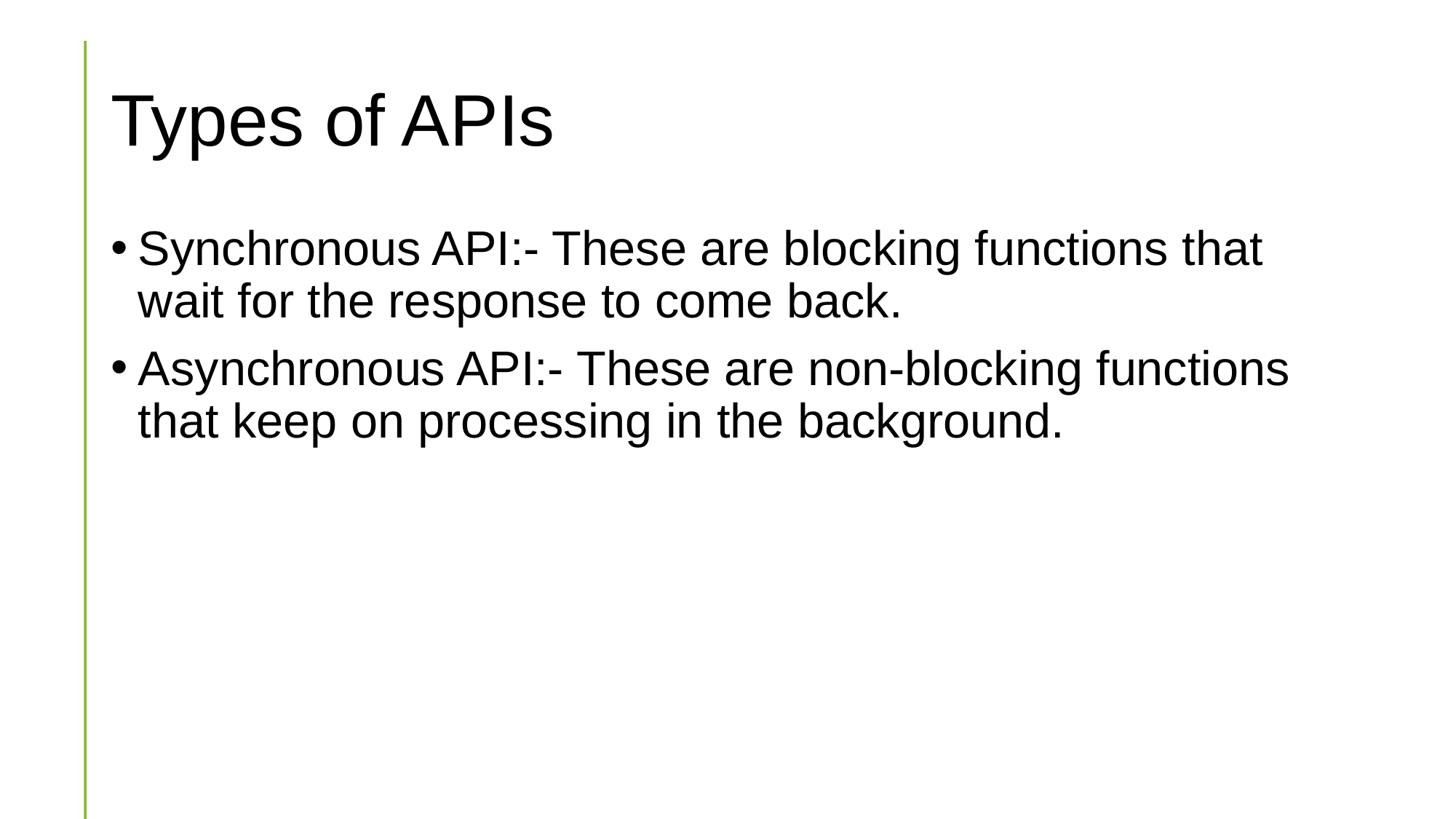

# Types of APIs
Synchronous API:- These are blocking functions that wait for the response to come back.
Asynchronous API:- These are non-blocking functions that keep on processing in the background.